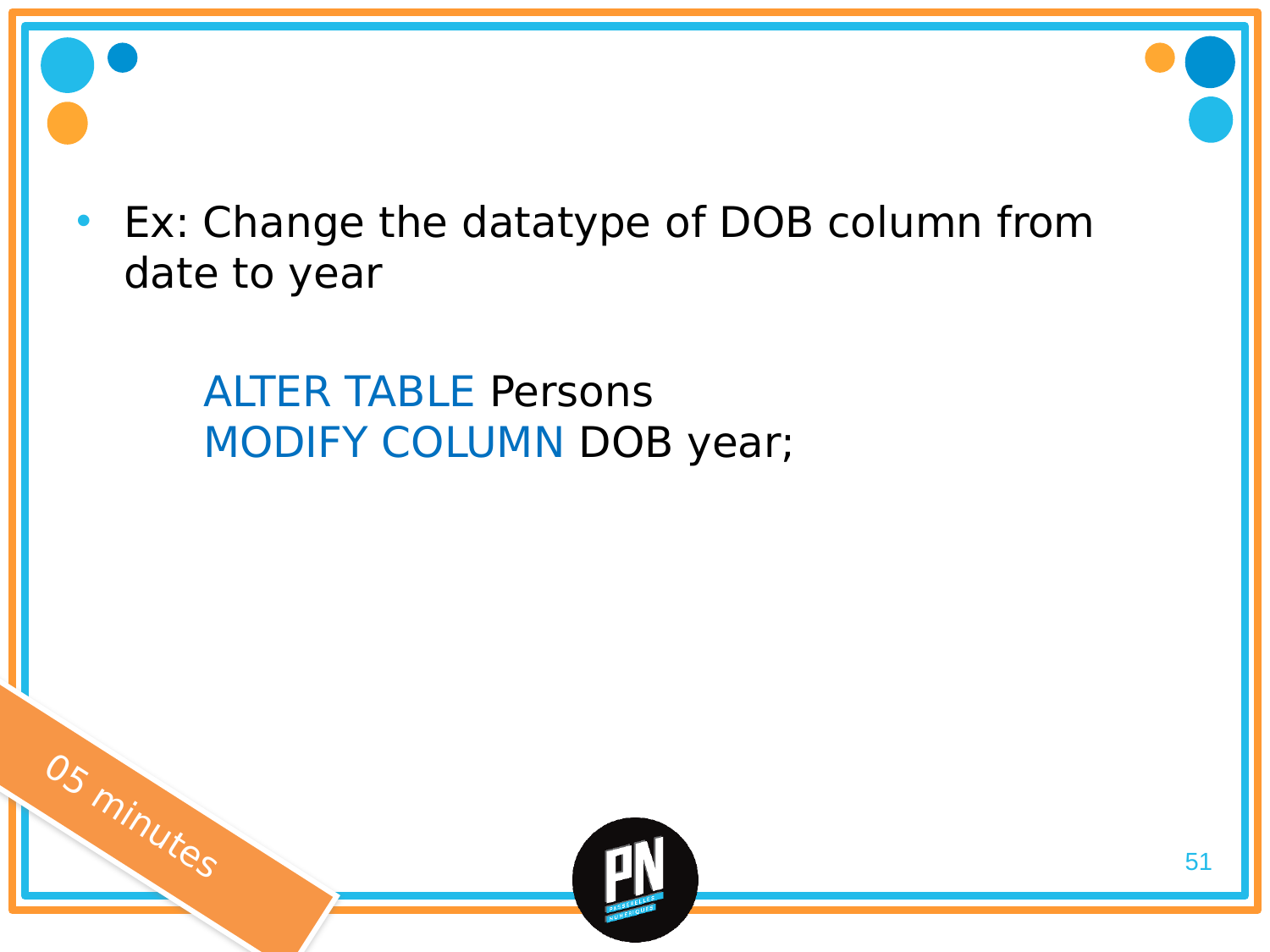

#
Ex: Change the datatype of DOB column from date to year

	ALTER TABLE Persons
	MODIFY COLUMN DOB year;
05 minutes